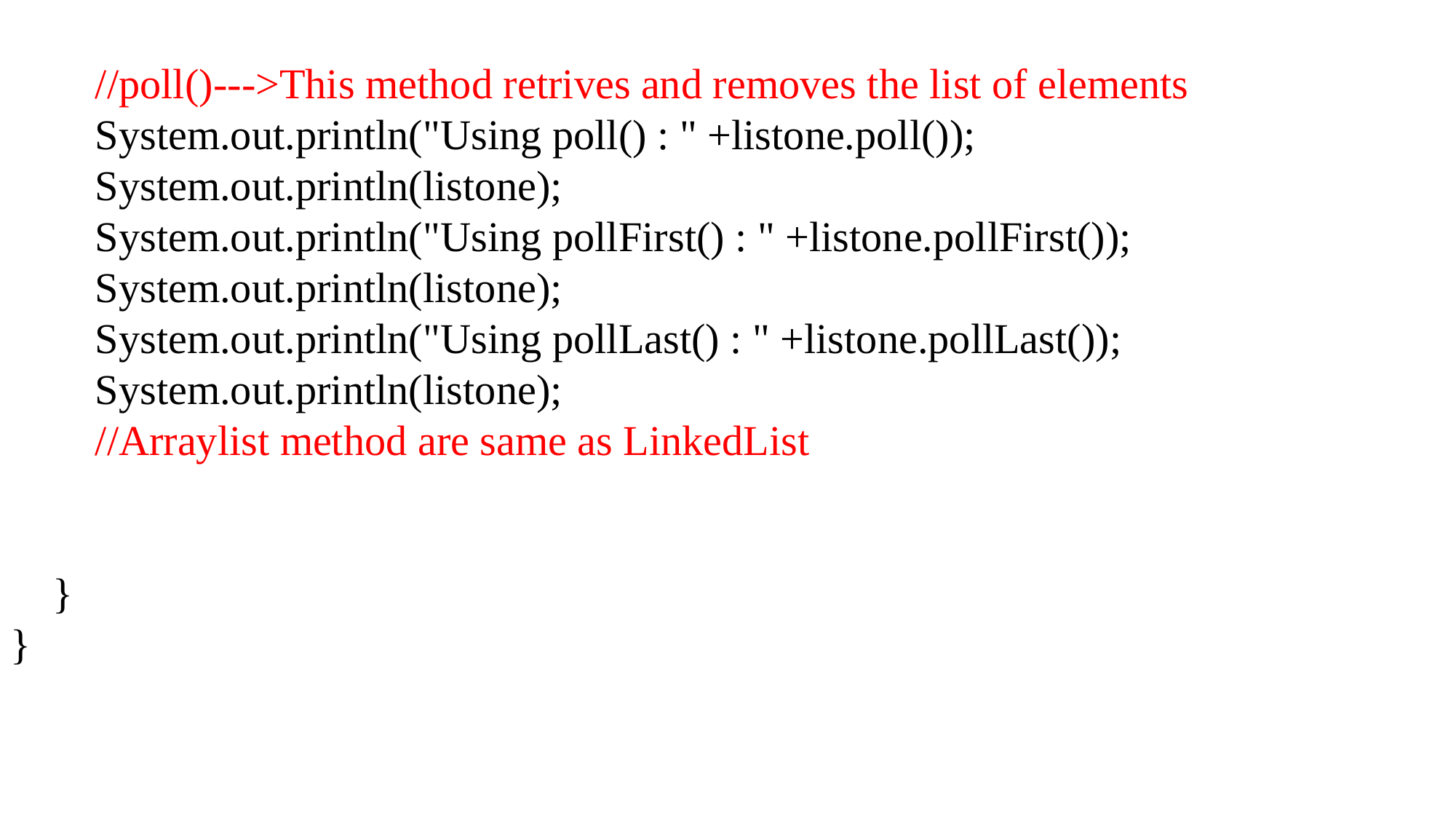

//poll()--->This method retrives and removes the list of elements
        System.out.println("Using poll() : " +listone.poll());
        System.out.println(listone);
        System.out.println("Using pollFirst() : " +listone.pollFirst());
        System.out.println(listone);
        System.out.println("Using pollLast() : " +listone.pollLast());
        System.out.println(listone);
        //Arraylist method are same as LinkedList

    }
}